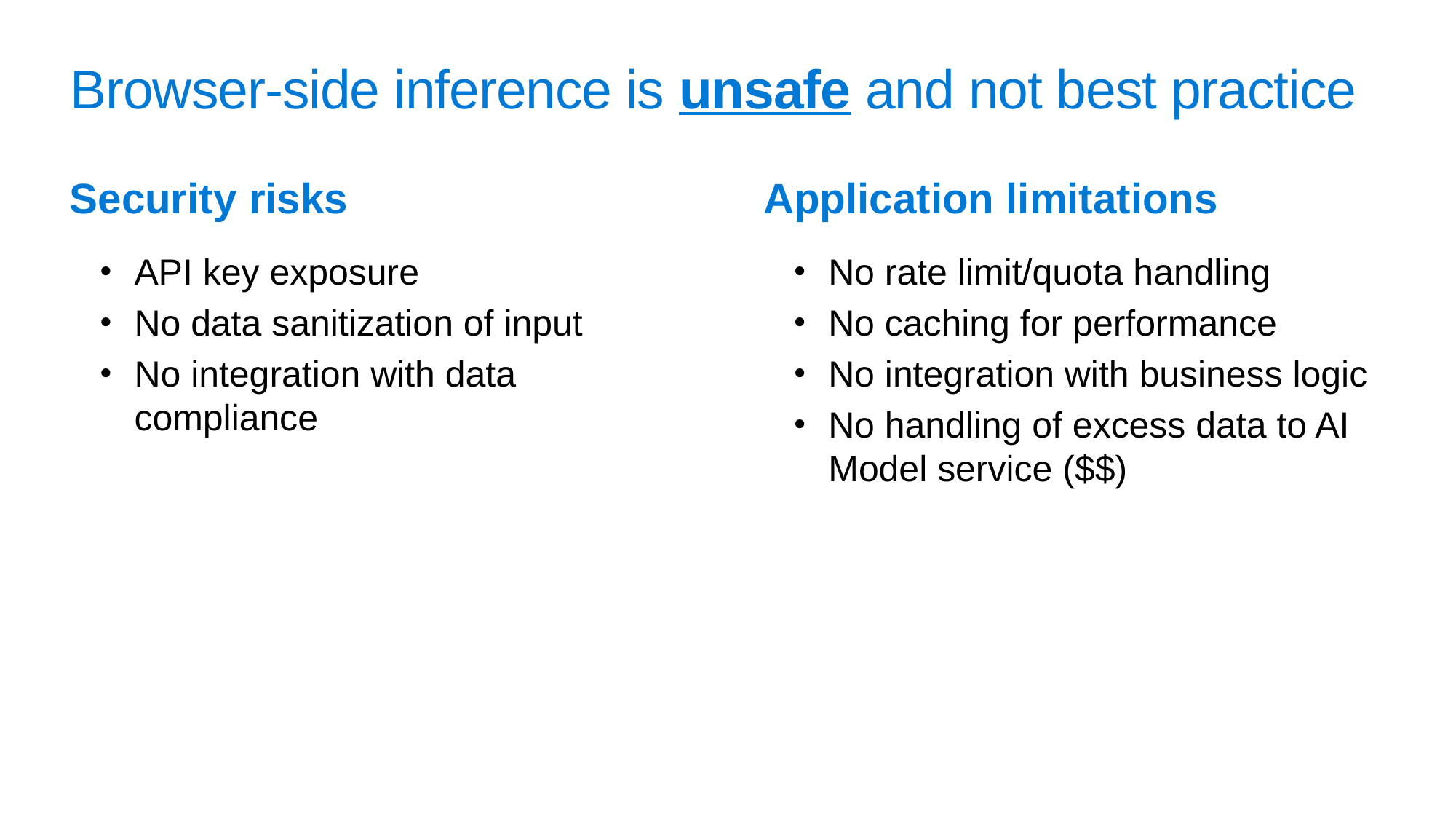

# Browser-side inference is unsafe and not best practice
Security risks
Application limitations
API key exposure
No data sanitization of input
No integration with data compliance
No rate limit/quota handling
No caching for performance
No integration with business logic
No handling of excess data to AI Model service ($$)